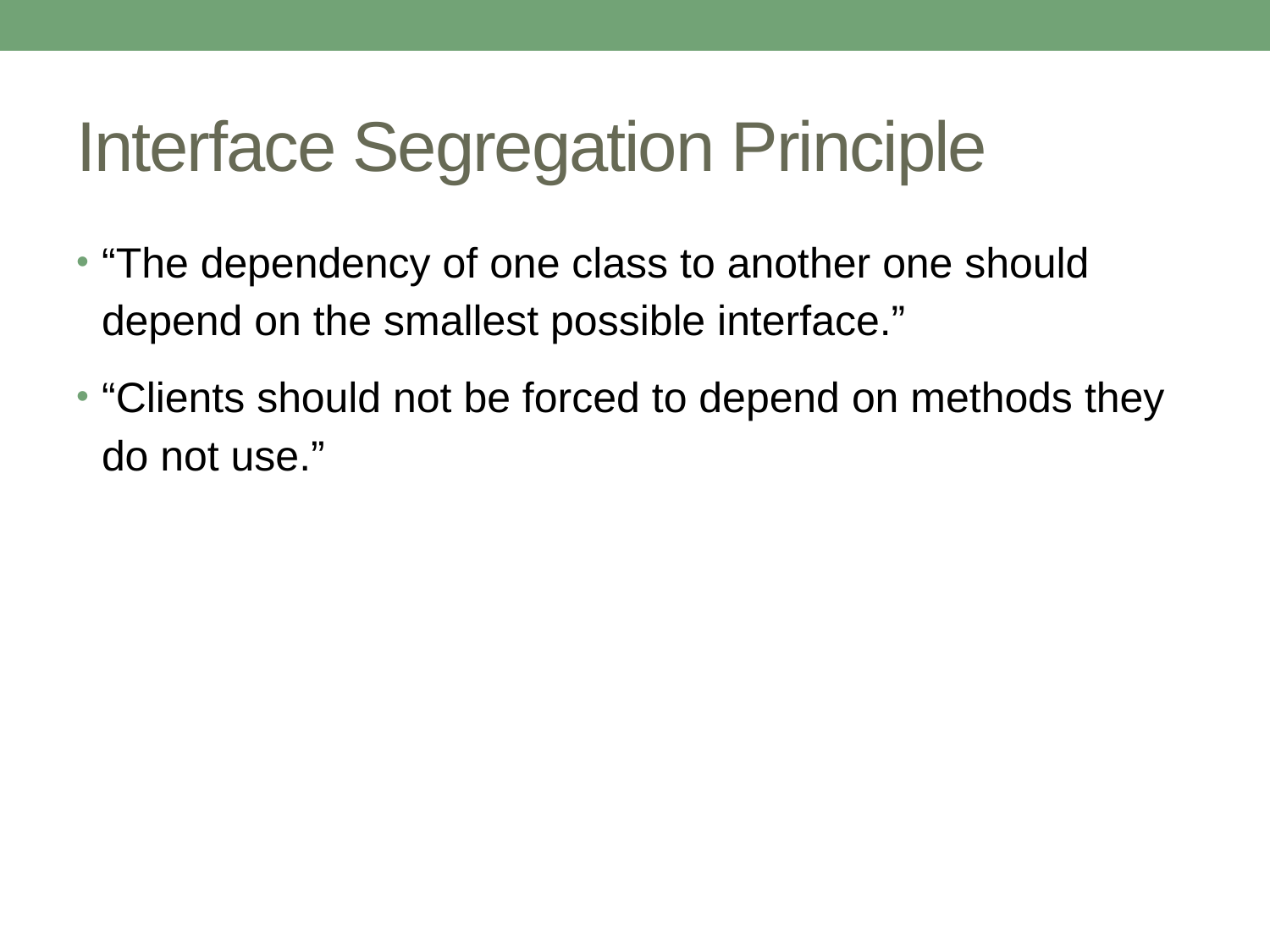

# Interface Segregation Principle
“The dependency of one class to another one should depend on the smallest possible interface.”
“Clients should not be forced to depend on methods they do not use.”